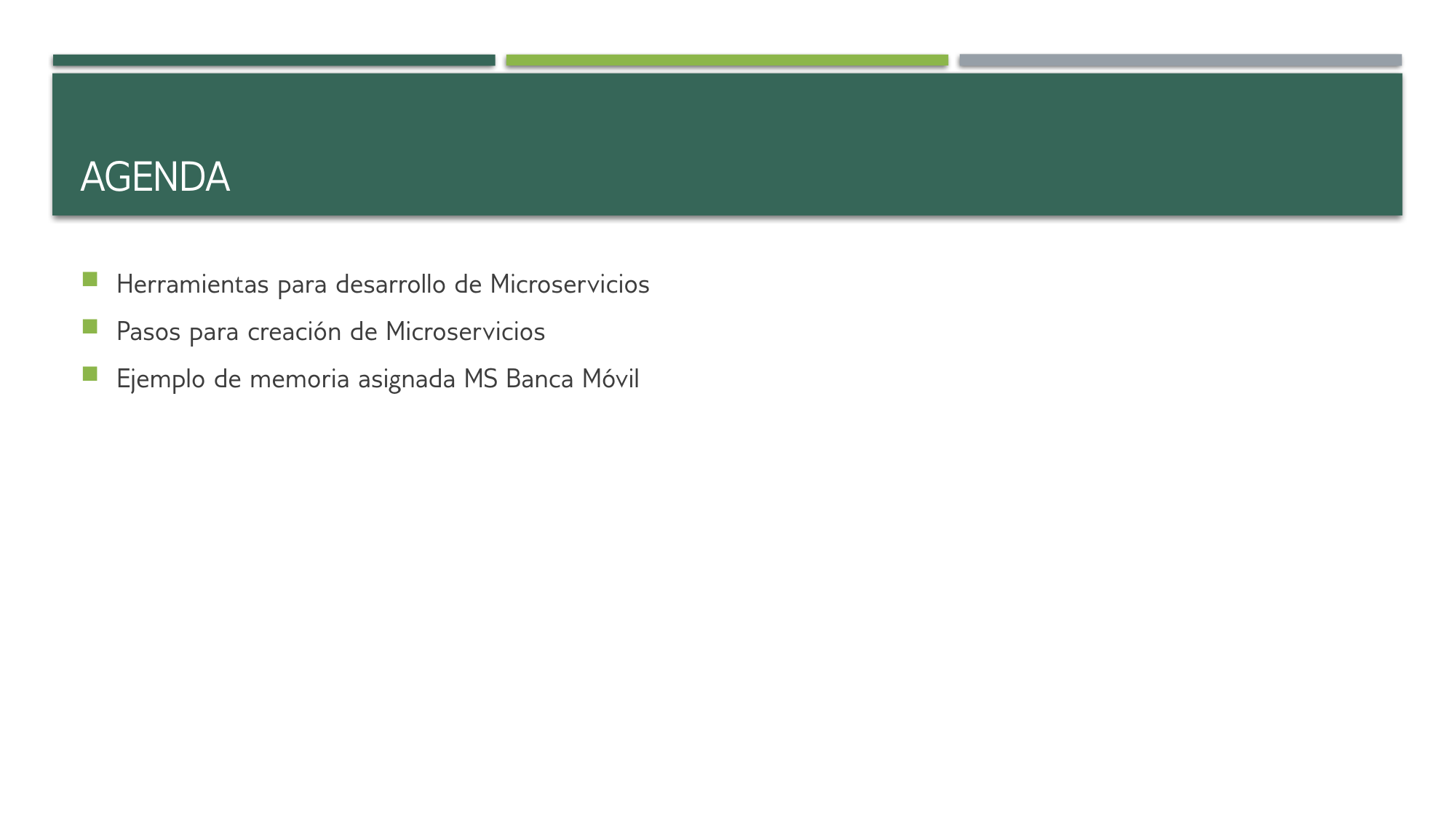

# AGENDA
Herramientas para desarrollo de Microservicios
Pasos para creación de Microservicios
Ejemplo de memoria asignada MS Banca Móvil